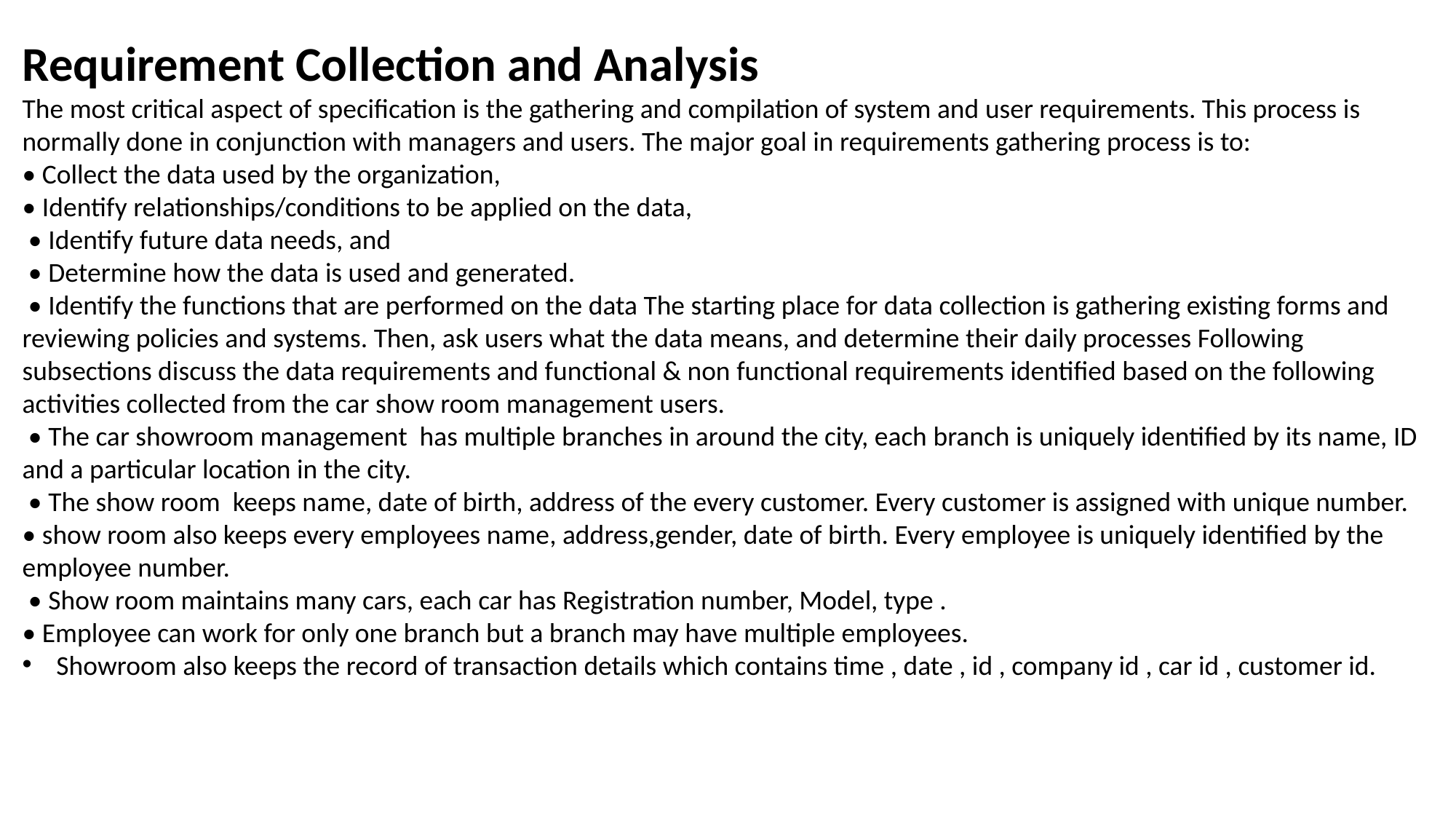

Requirement Collection and Analysis
The most critical aspect of specification is the gathering and compilation of system and user requirements. This process is normally done in conjunction with managers and users. The major goal in requirements gathering process is to:
• Collect the data used by the organization,
• Identify relationships/conditions to be applied on the data,
 • Identify future data needs, and
 • Determine how the data is used and generated.
 • Identify the functions that are performed on the data The starting place for data collection is gathering existing forms and reviewing policies and systems. Then, ask users what the data means, and determine their daily processes Following subsections discuss the data requirements and functional & non functional requirements identified based on the following activities collected from the car show room management users.
 • The car showroom management  has multiple branches in around the city, each branch is uniquely identified by its name, ID and a particular location in the city.
 • The show room  keeps name, date of birth, address of the every customer. Every customer is assigned with unique number.
• show room also keeps every employees name, address,gender, date of birth. Every employee is uniquely identified by the employee number.
 • Show room maintains many cars, each car has Registration number, Model, type .
• Employee can work for only one branch but a branch may have multiple employees.
Showroom also keeps the record of transaction details which contains time , date , id , company id , car id , customer id.